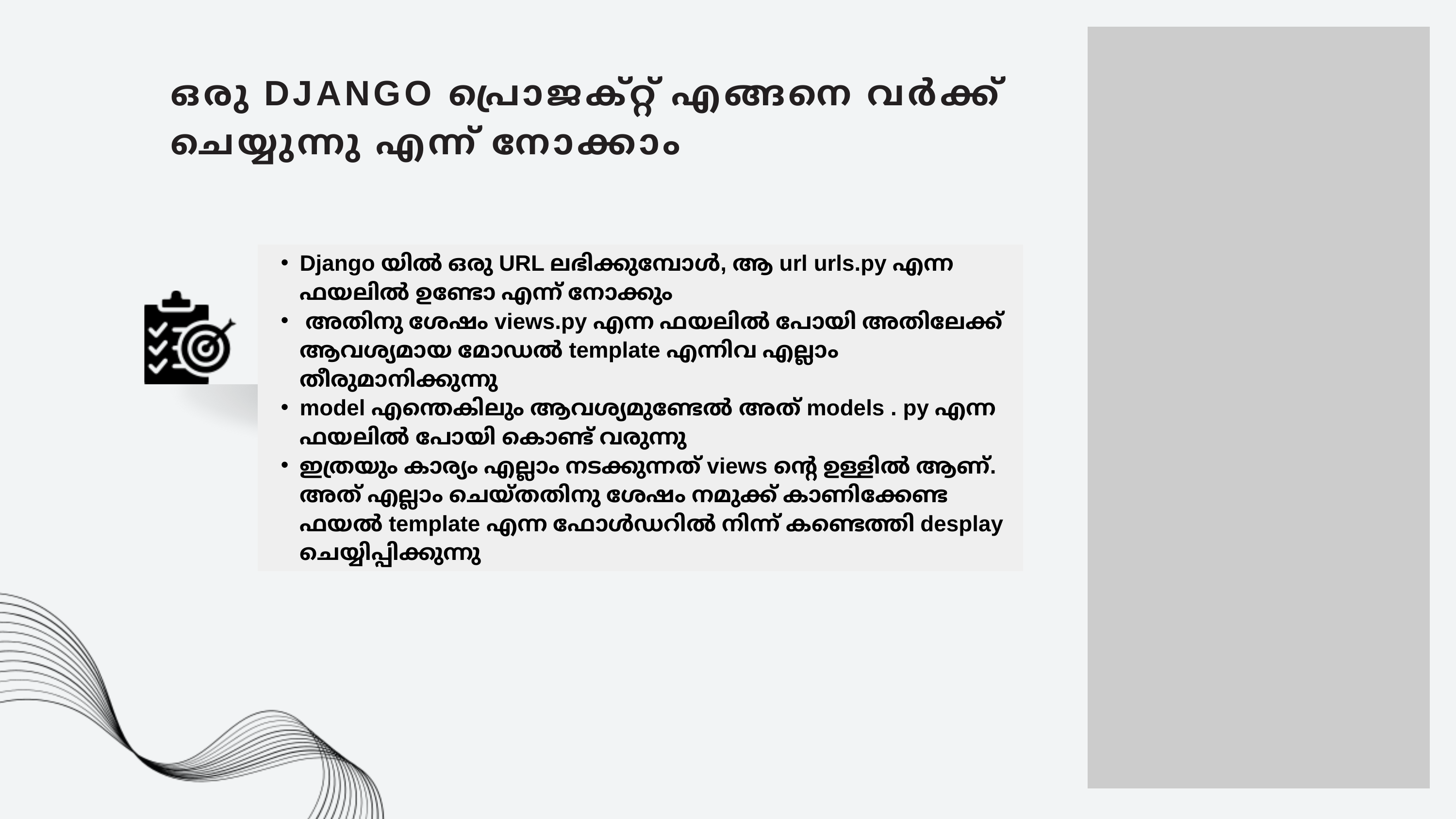

ഒരു DJANGO പ്രൊജക്റ്റ് എങ്ങനെ വർക്ക് ചെയ്യുന്നു എന്ന് നോക്കാം

Django യിൽ ഒരു URL ലഭിക്കുമ്പോൾ, ആ url urls.py എന്ന ഫയലിൽ ഉണ്ടോ എന്ന് നോക്കും
 അതിനു ശേഷം views.py എന്ന ഫയലിൽ പോയി അതിലേക്ക് ആവശ്യമായ മോഡൽ template എന്നിവ എല്ലാം തീരുമാനിക്കുന്നു
model എന്തെകിലും ആവശ്യമുണ്ടേൽ അത് models . py എന്ന ഫയലിൽ പോയി കൊണ്ട് വരുന്നു
ഇത്രയും കാര്യം എല്ലാം നടക്കുന്നത് views ന്റെ ഉള്ളിൽ ആണ്. അത് എല്ലാം ചെയ്തതിനു ശേഷം നമുക്ക് കാണിക്കേണ്ട ഫയൽ template എന്ന ഫോൾഡറിൽ നിന്ന് കണ്ടെത്തി desplay ചെയ്യിപ്പിക്കുന്നു